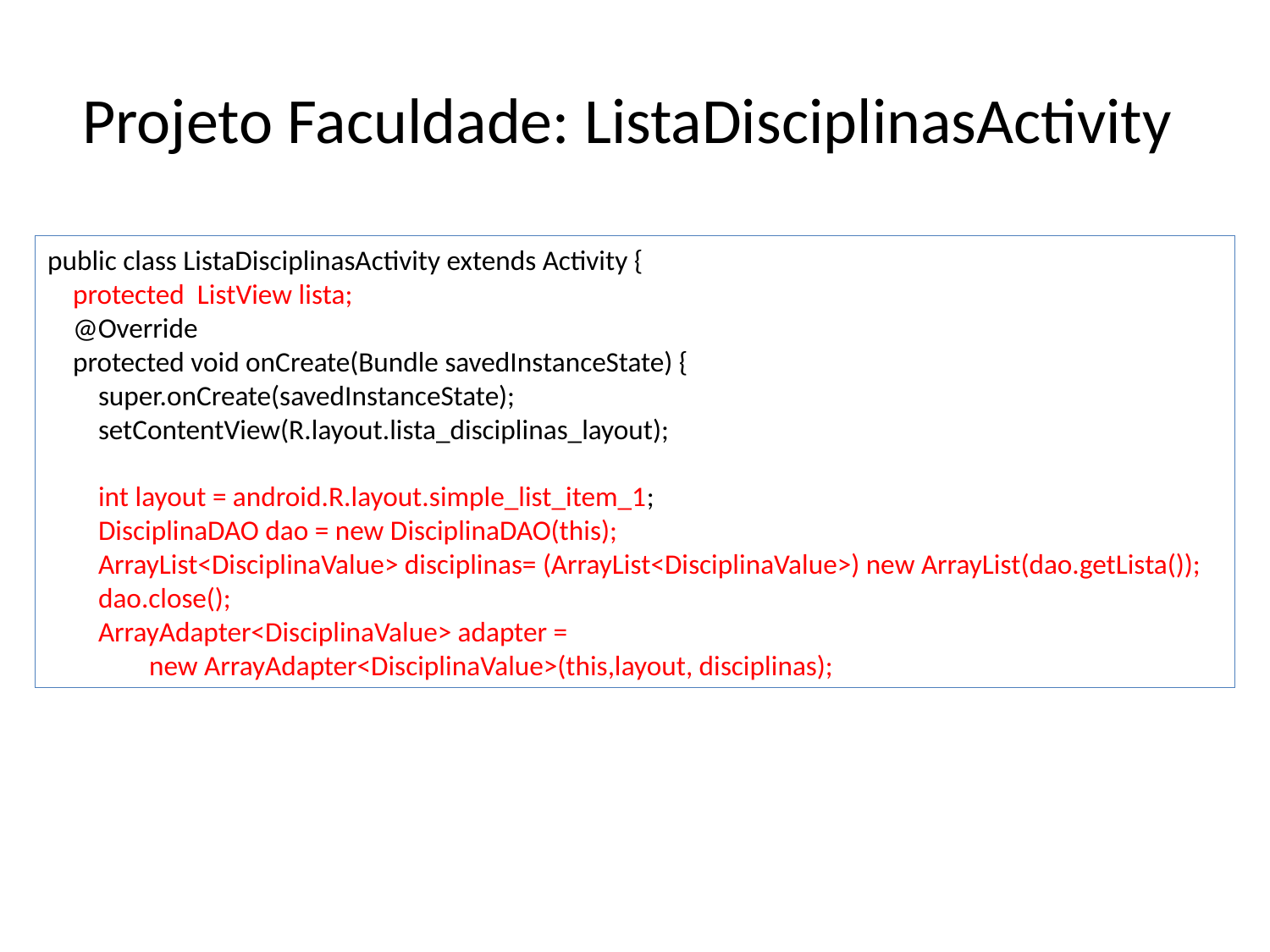

# Projeto Faculdade: ListaDisciplinasActivity
public class ListaDisciplinasActivity extends Activity {
    protected  ListView lista;
    @Override
    protected void onCreate(Bundle savedInstanceState) {
        super.onCreate(savedInstanceState);
        setContentView(R.layout.lista_disciplinas_layout);

        int layout = android.R.layout.simple_list_item_1;
        DisciplinaDAO dao = new DisciplinaDAO(this);
        ArrayList<DisciplinaValue> disciplinas= (ArrayList<DisciplinaValue>) new ArrayList(dao.getLista());
        dao.close();
        ArrayAdapter<DisciplinaValue> adapter =
                new ArrayAdapter<DisciplinaValue>(this,layout, disciplinas);